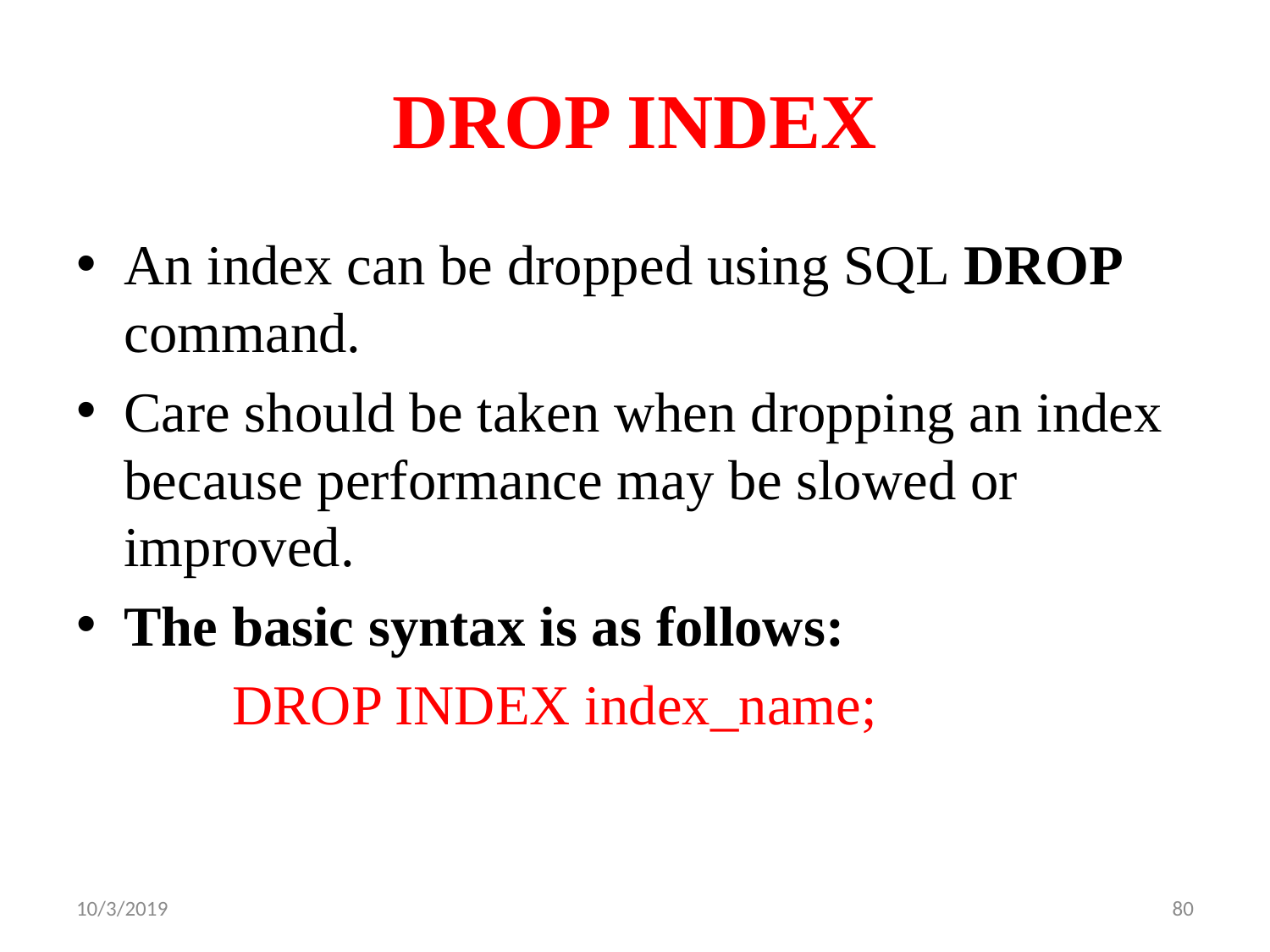

# DROP INDEX
An index can be dropped using SQL DROP command.
Care should be taken when dropping an index because performance may be slowed or improved.
The basic syntax is as follows:
           DROP INDEX index_name;
10/3/2019
80